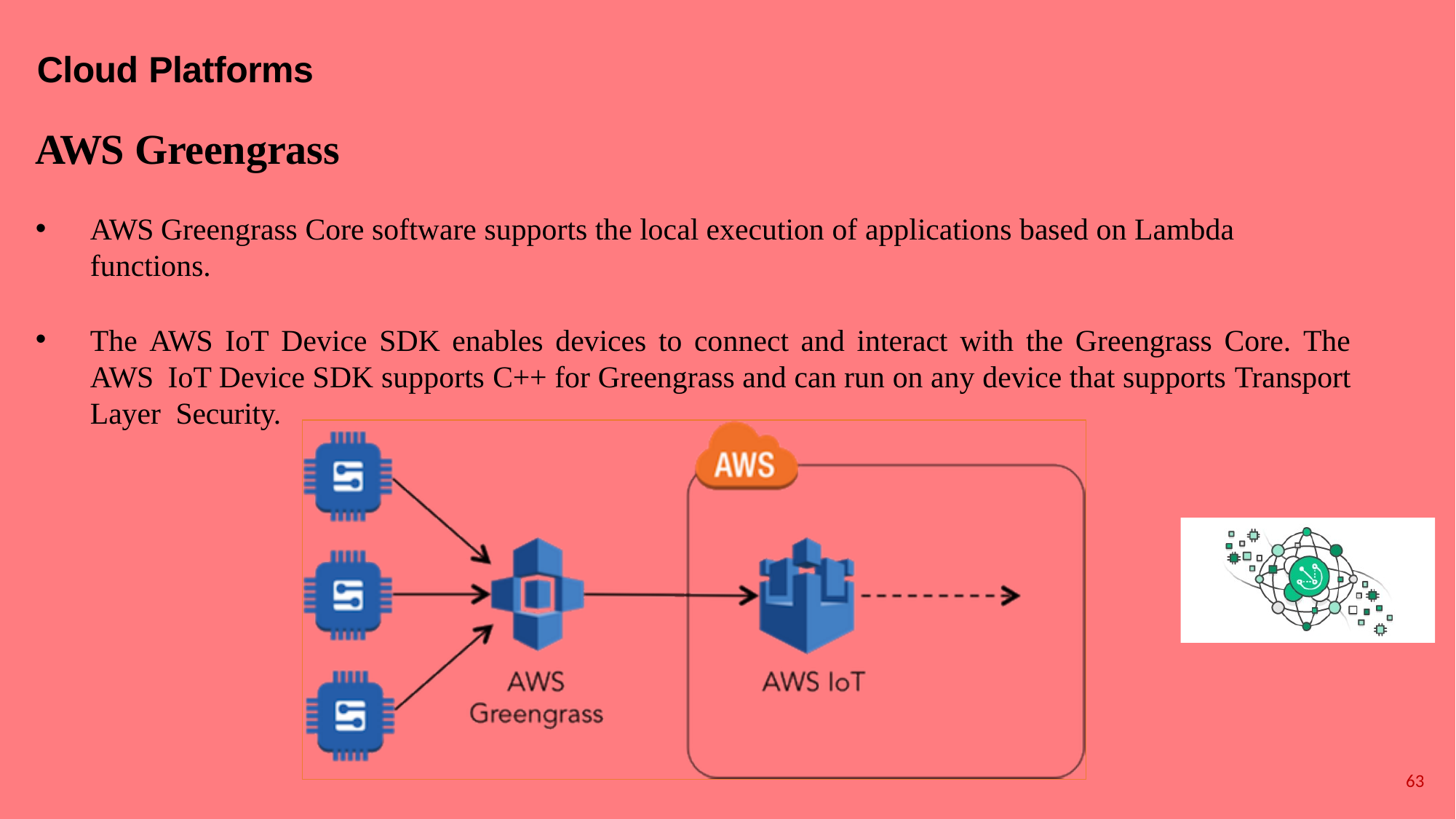

# Cloud Platforms
AWS Greengrass
AWS Greengrass Core software supports the local execution of applications based on Lambda functions.

The AWS IoT Device SDK enables devices to connect and interact with the Greengrass Core. The AWS  IoT Device SDK supports C++ for Greengrass and can run on any device that supports Transport Layer  Security.

63